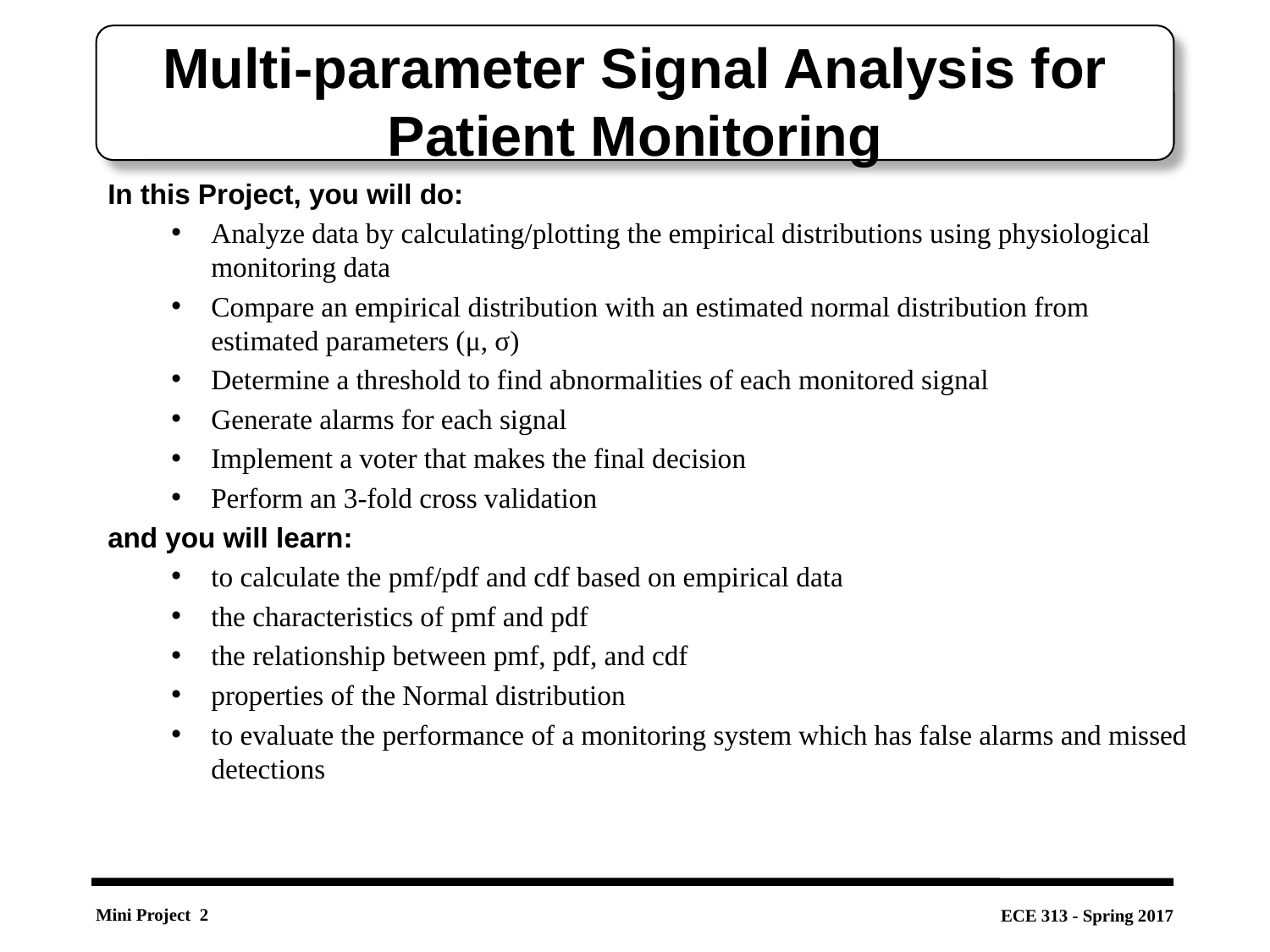

# Multi-parameter Signal Analysis for Patient Monitoring
In this Project, you will do:
Analyze data by calculating/plotting the empirical distributions using physiological monitoring data
Compare an empirical distribution with an estimated normal distribution from estimated parameters (μ, σ)
Determine a threshold to find abnormalities of each monitored signal
Generate alarms for each signal
Implement a voter that makes the final decision
Perform an 3-fold cross validation
and you will learn:
to calculate the pmf/pdf and cdf based on empirical data
the characteristics of pmf and pdf
the relationship between pmf, pdf, and cdf
properties of the Normal distribution
to evaluate the performance of a monitoring system which has false alarms and missed detections